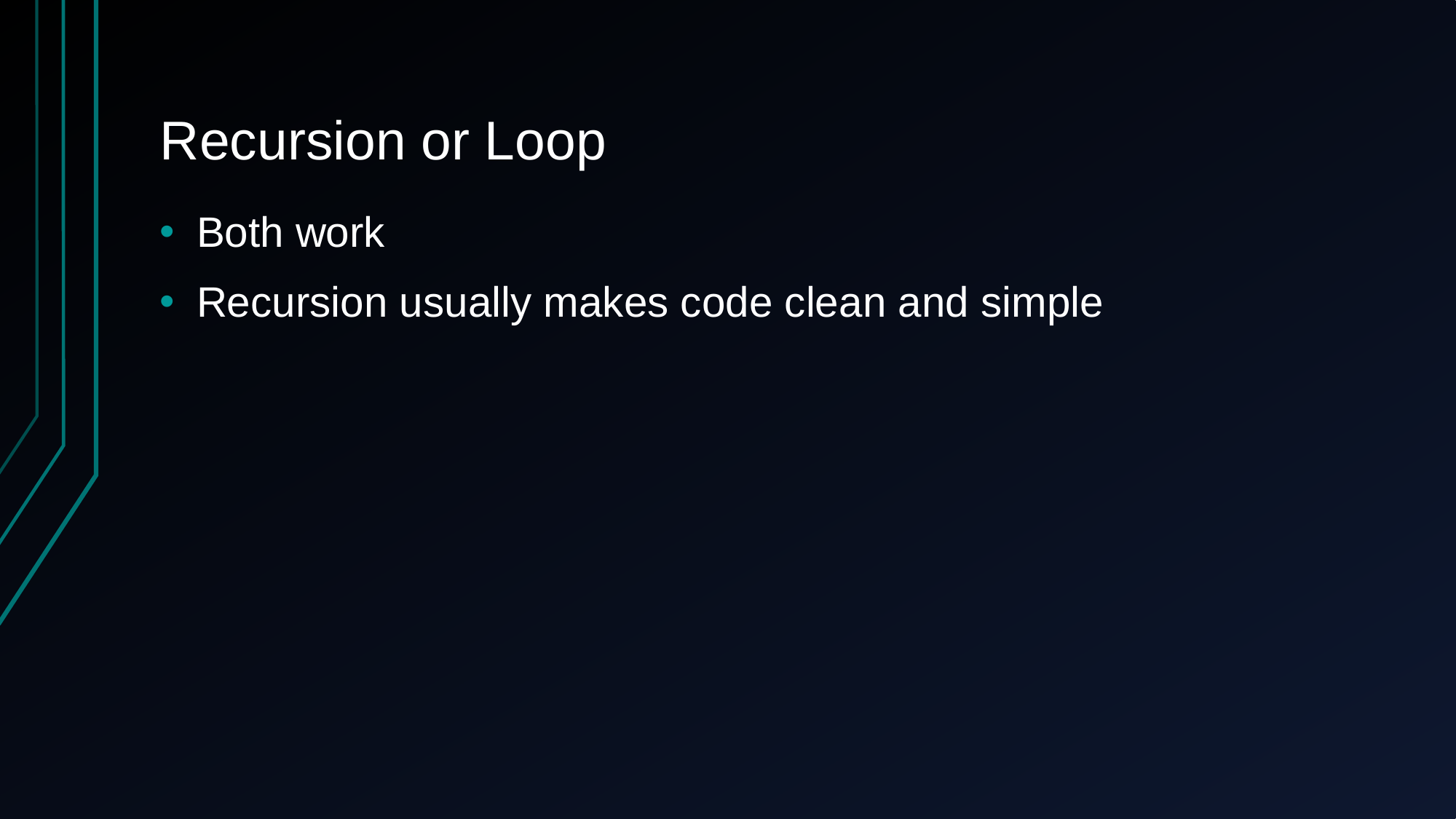

# Recursion or Loop
Both work
Recursion usually makes code clean and simple